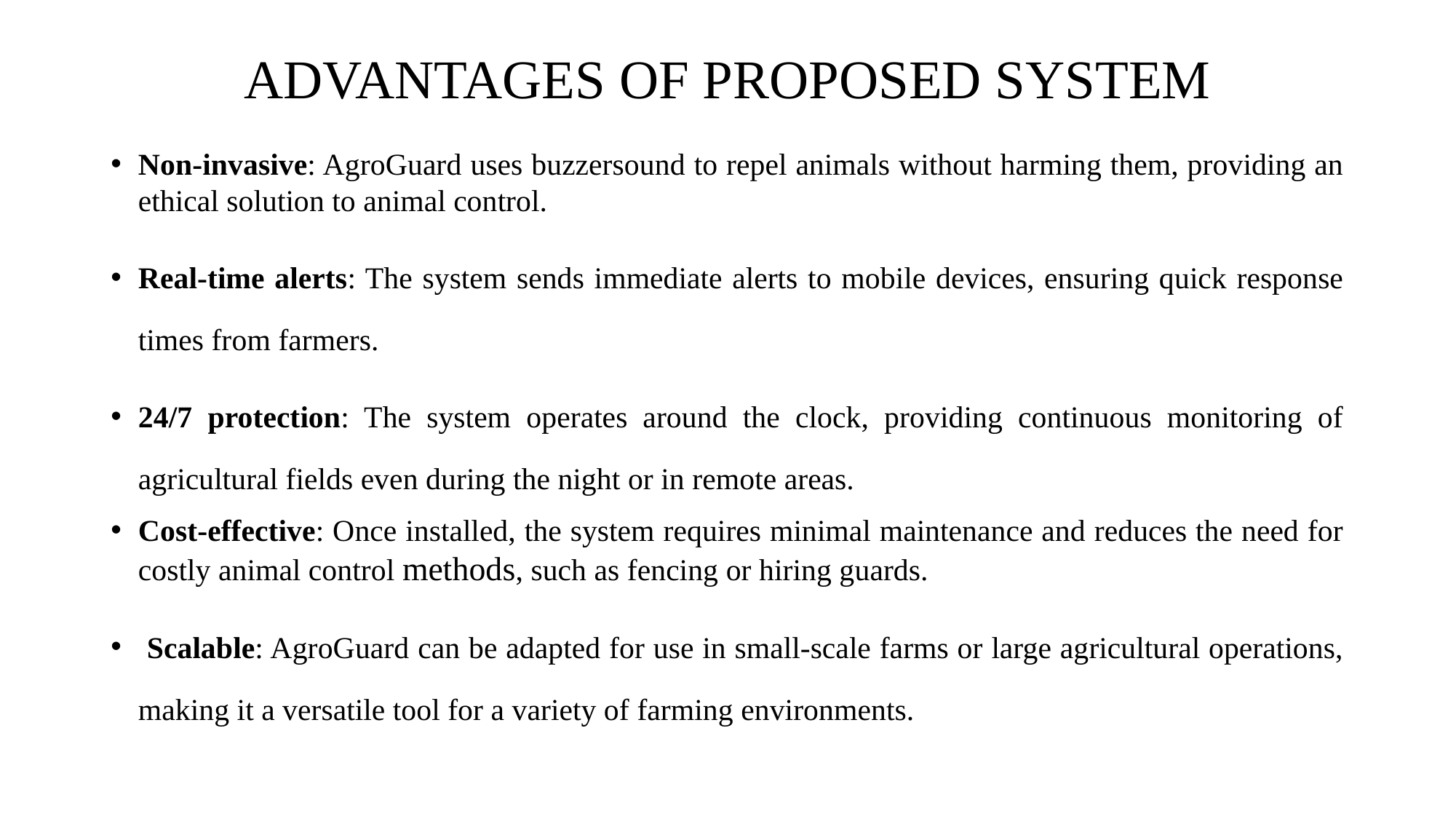

# ADVANTAGES OF PROPOSED SYSTEM
Non-invasive: AgroGuard uses buzzersound to repel animals without harming them, providing an ethical solution to animal control.
Real-time alerts: The system sends immediate alerts to mobile devices, ensuring quick response times from farmers.
24/7 protection: The system operates around the clock, providing continuous monitoring of agricultural fields even during the night or in remote areas.
Cost-effective: Once installed, the system requires minimal maintenance and reduces the need for costly animal control methods, such as fencing or hiring guards.
 Scalable: AgroGuard can be adapted for use in small-scale farms or large agricultural operations, making it a versatile tool for a variety of farming environments.